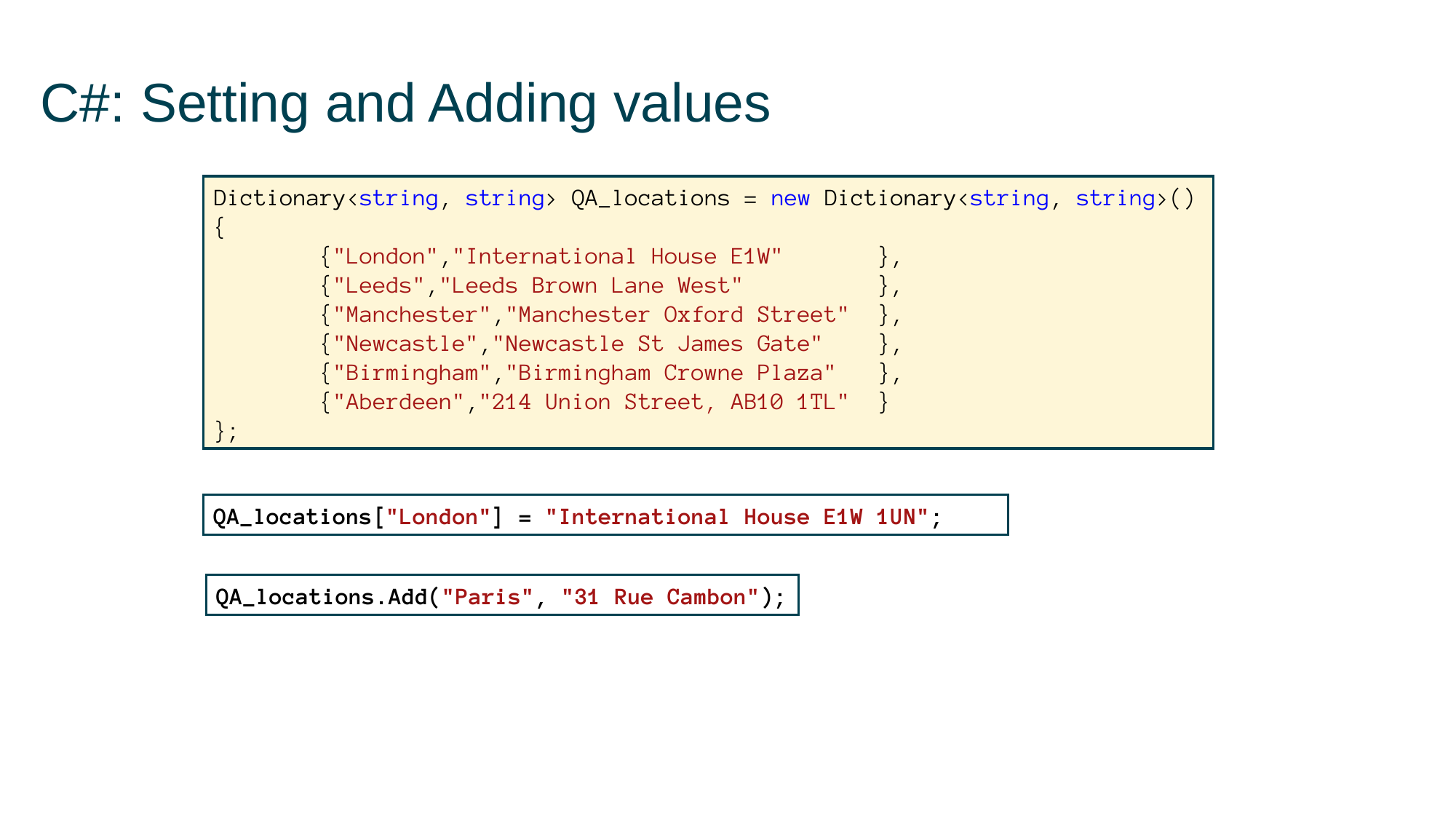

# C#: Setting and Adding values

Dictionary<string, string> QA_locations = new Dictionary<string, string>()
{
        {"London","International House E1W"       },
        {"Leeds","Leeds Brown Lane West"          },
        {"Manchester","Manchester Oxford Street"  },
        {"Newcastle","Newcastle St James Gate"    },
        {"Birmingham","Birmingham Crowne Plaza"   },
        {"Aberdeen","214 Union Street, AB10 1TL"  }
};
QA_locations["London"] = "International House E1W 1UN";
QA_locations.Add("Paris", "31 Rue Cambon");